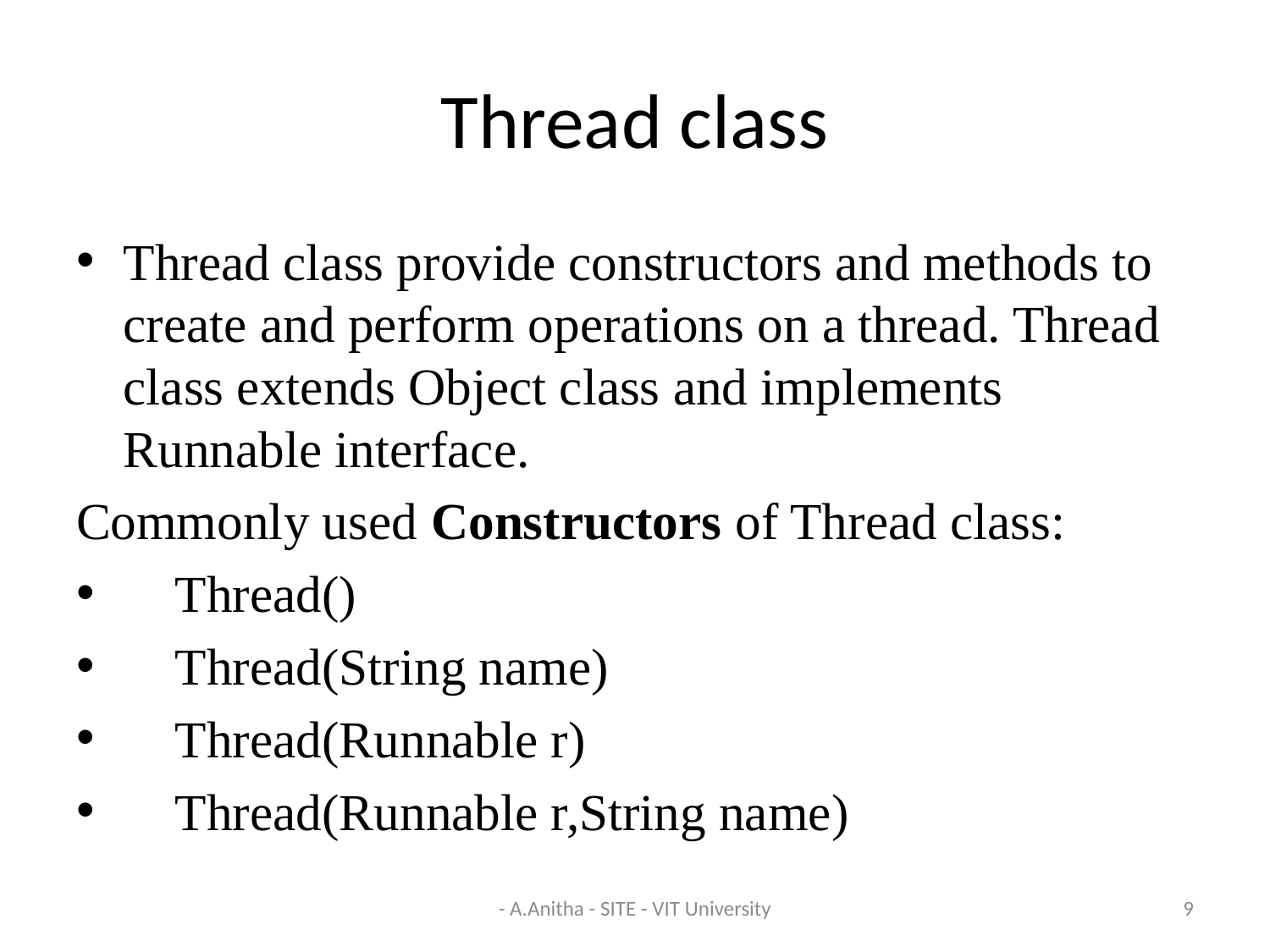

# Thread class
Thread class provide constructors and methods to create and perform operations on a thread. Thread class extends Object class and implements Runnable interface.
Commonly used Constructors of Thread class:
    Thread()
    Thread(String name)
    Thread(Runnable r)
    Thread(Runnable r,String name)

- A.Anitha - SITE - VIT University
9